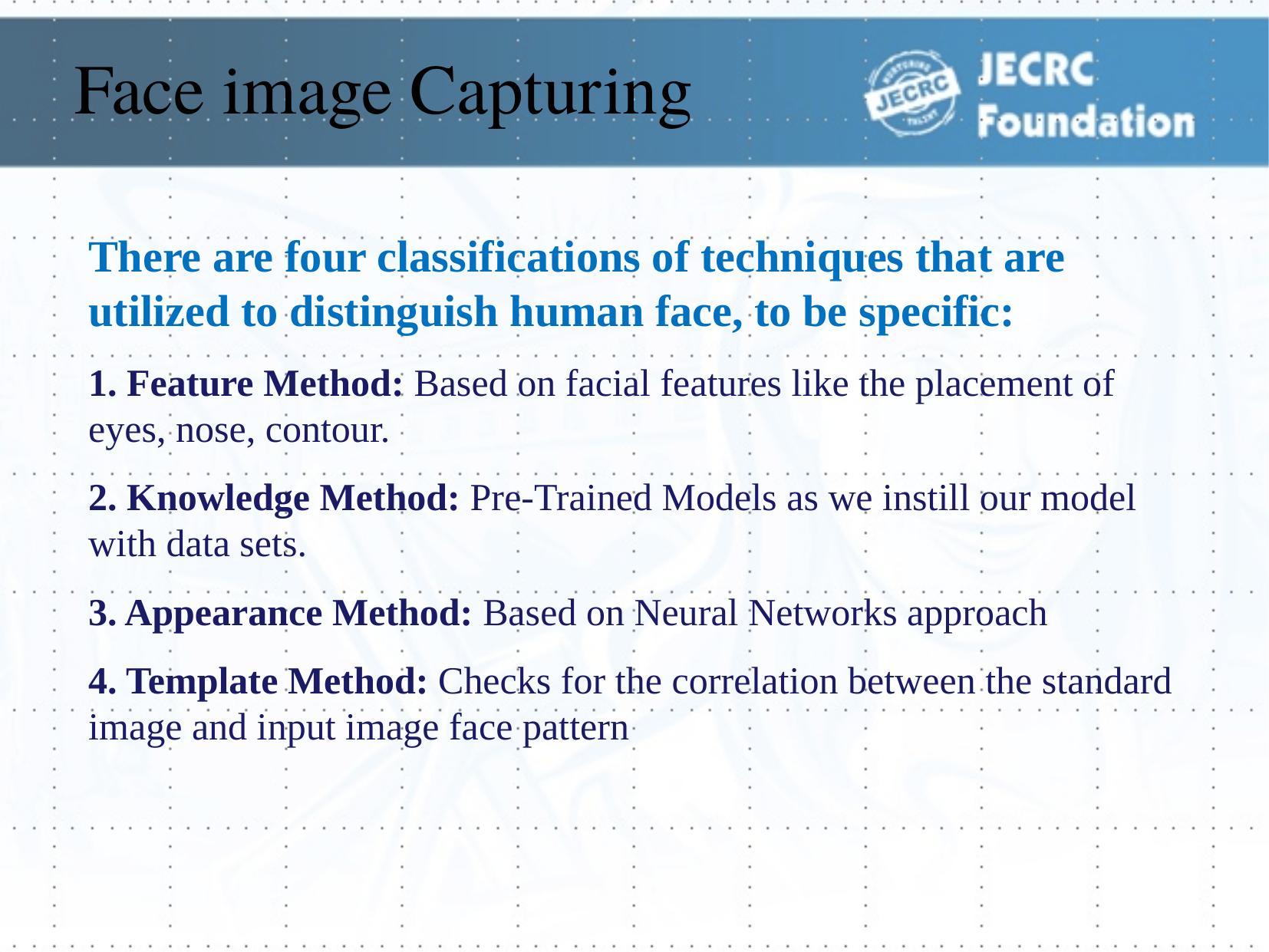

# Face image Capturing
There are four classifications of techniques that are utilized to distinguish human face, to be specific:
1. Feature Method: Based on facial features like the placement of eyes, nose, contour.
2. Knowledge Method: Pre-Trained Models as we instill our model with data sets.
3. Appearance Method: Based on Neural Networks approach
4. Template Method: Checks for the correlation between the standard image and input image face pattern